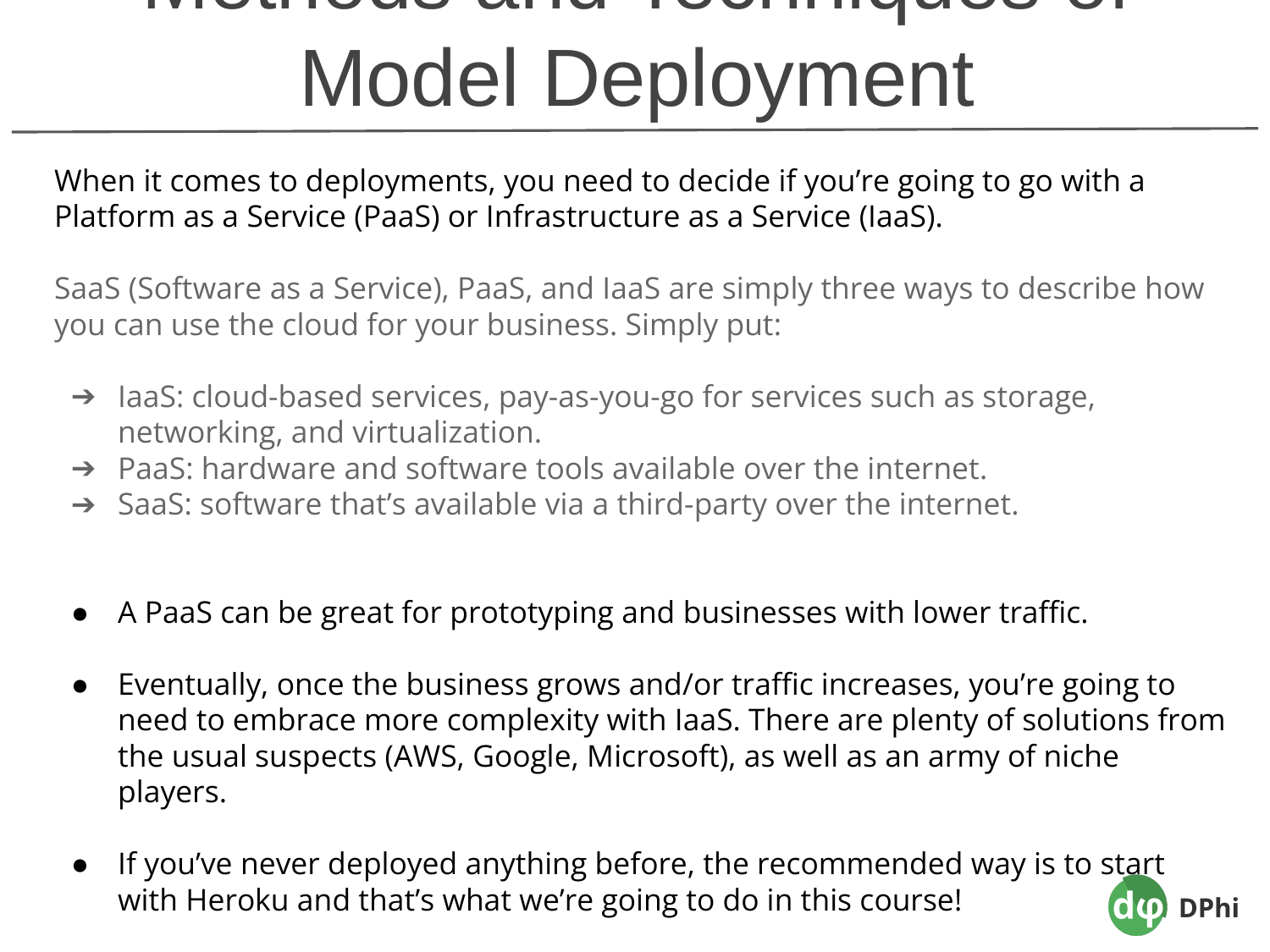

Methods and Techniques of Model Deployment
When it comes to deployments, you need to decide if you’re going to go with a Platform as a Service (PaaS) or Infrastructure as a Service (IaaS).

SaaS (Software as a Service), PaaS, and IaaS are simply three ways to describe how you can use the cloud for your business. Simply put:

IaaS: cloud-based services, pay-as-you-go for services such as storage, networking, and virtualization.
PaaS: hardware and software tools available over the internet.
SaaS: software that’s available via a third-party over the internet.

A PaaS can be great for prototyping and businesses with lower traffic.

Eventually, once the business grows and/or traffic increases, you’re going to need to embrace more complexity with IaaS. There are plenty of solutions from the usual suspects (AWS, Google, Microsoft), as well as an army of niche players.

If you’ve never deployed anything before, the recommended way is to start with Heroku and that’s what we’re going to do in this course!